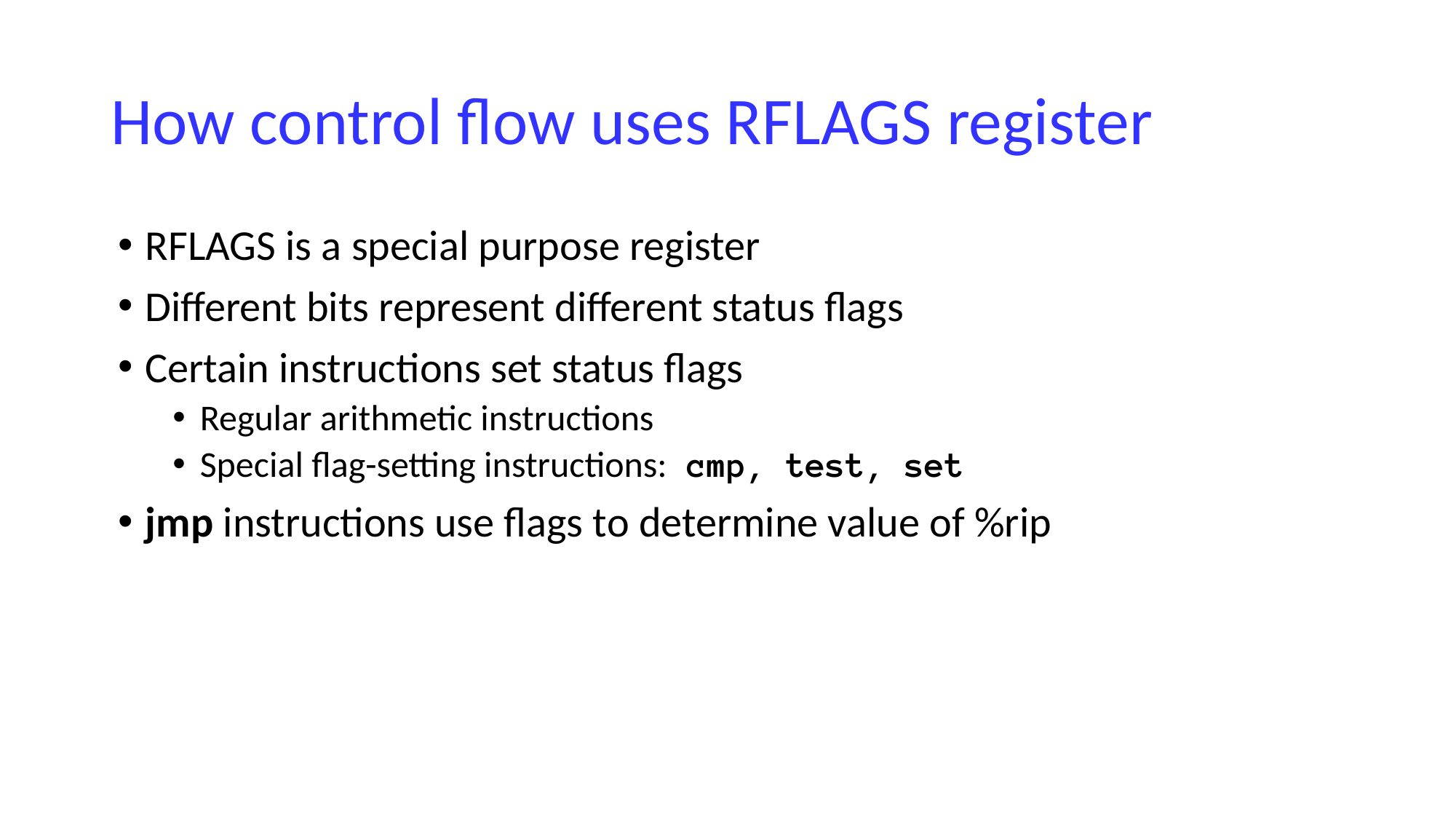

# How control flow uses RFLAGS register
RFLAGS is a special purpose register
Different bits represent different status flags
Certain instructions set status flags
Regular arithmetic instructions
Special flag-setting instructions: cmp, test, set
jmp instructions use flags to determine value of %rip